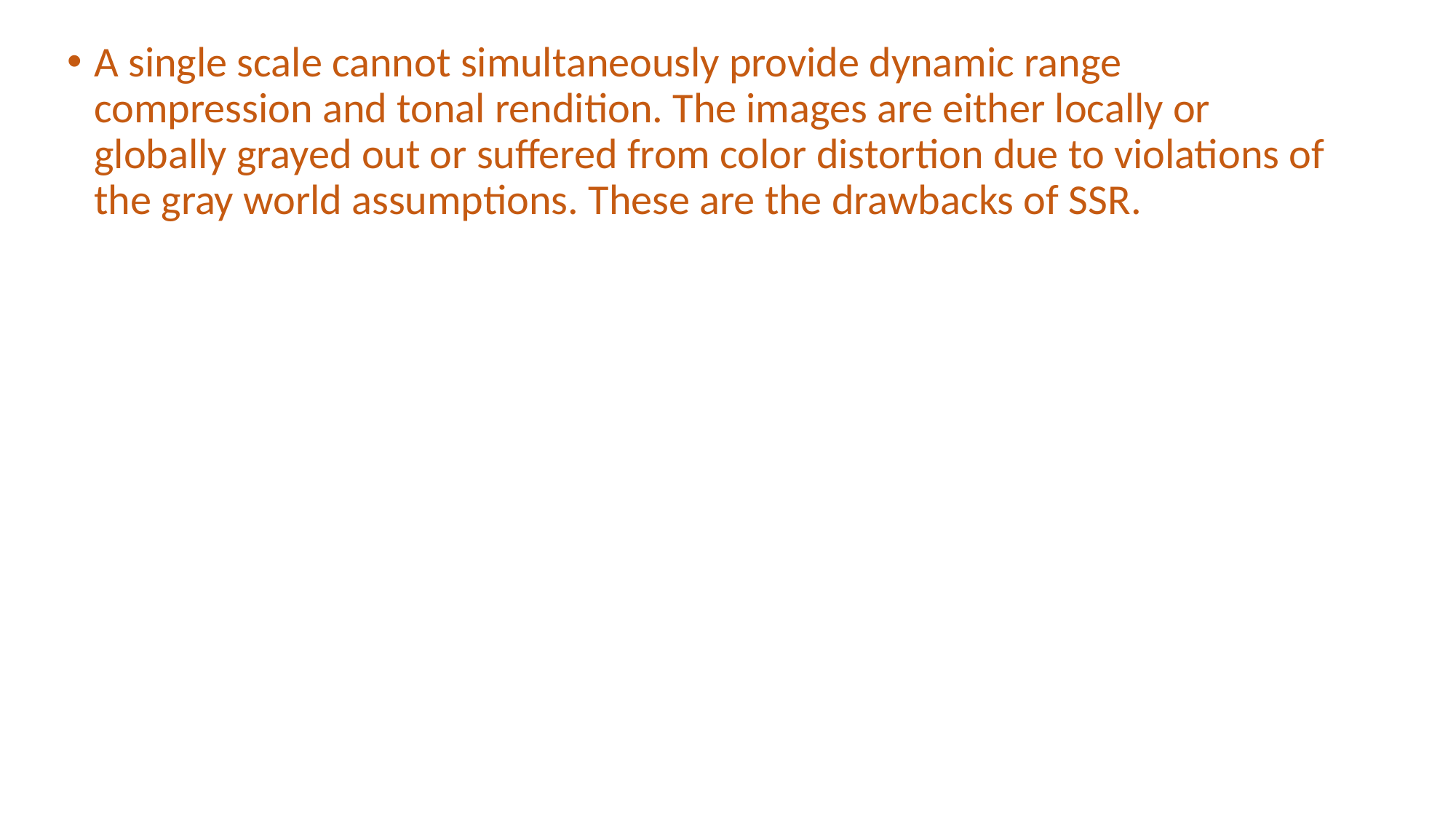

A single scale cannot simultaneously provide dynamic range compression and tonal rendition. The images are either locally or globally grayed out or suffered from color distortion due to violations of the gray world assumptions. These are the drawbacks of SSR.